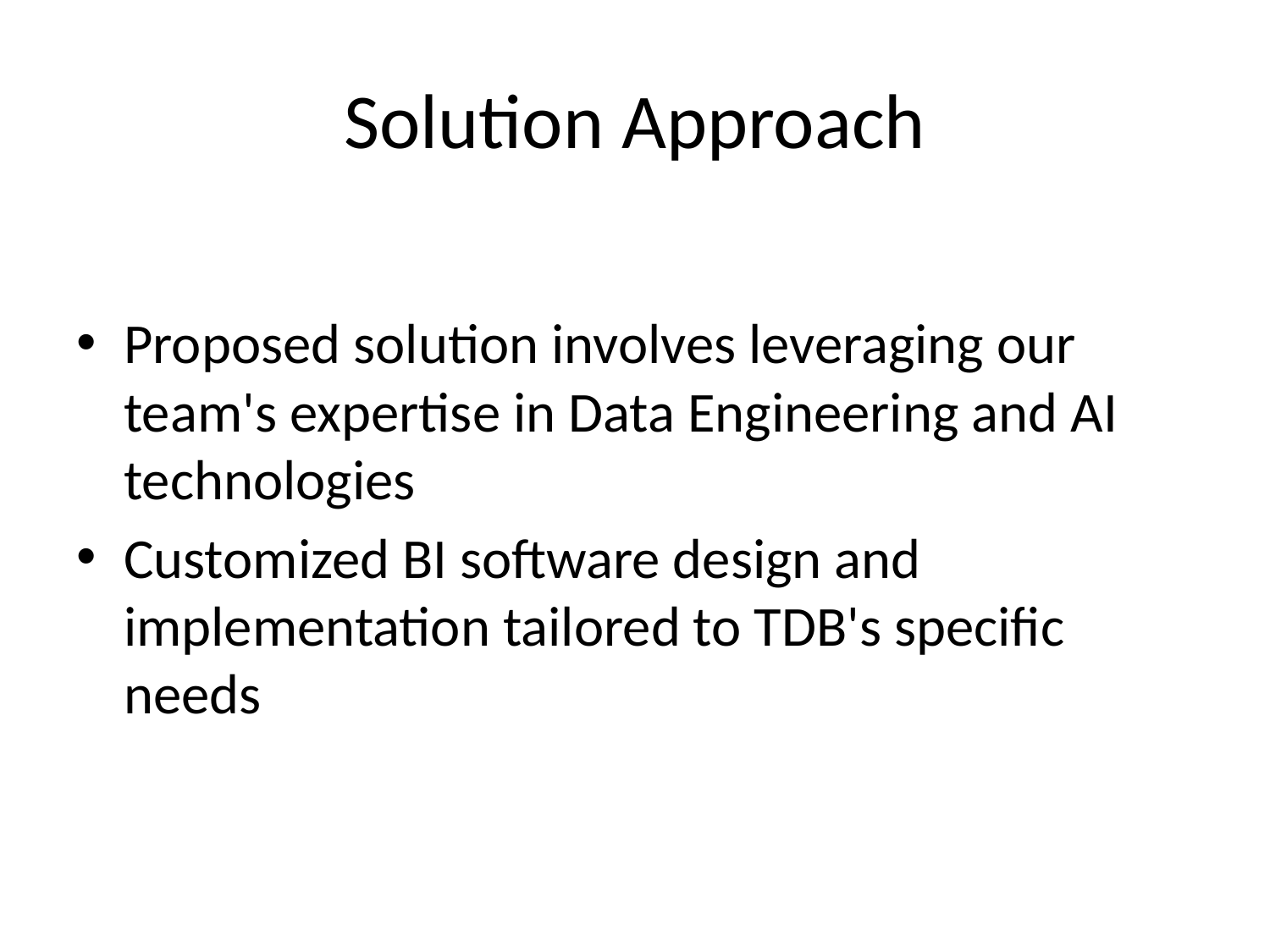

# Solution Approach

Proposed solution involves leveraging our team's expertise in Data Engineering and AI technologies
Customized BI software design and implementation tailored to TDB's specific needs